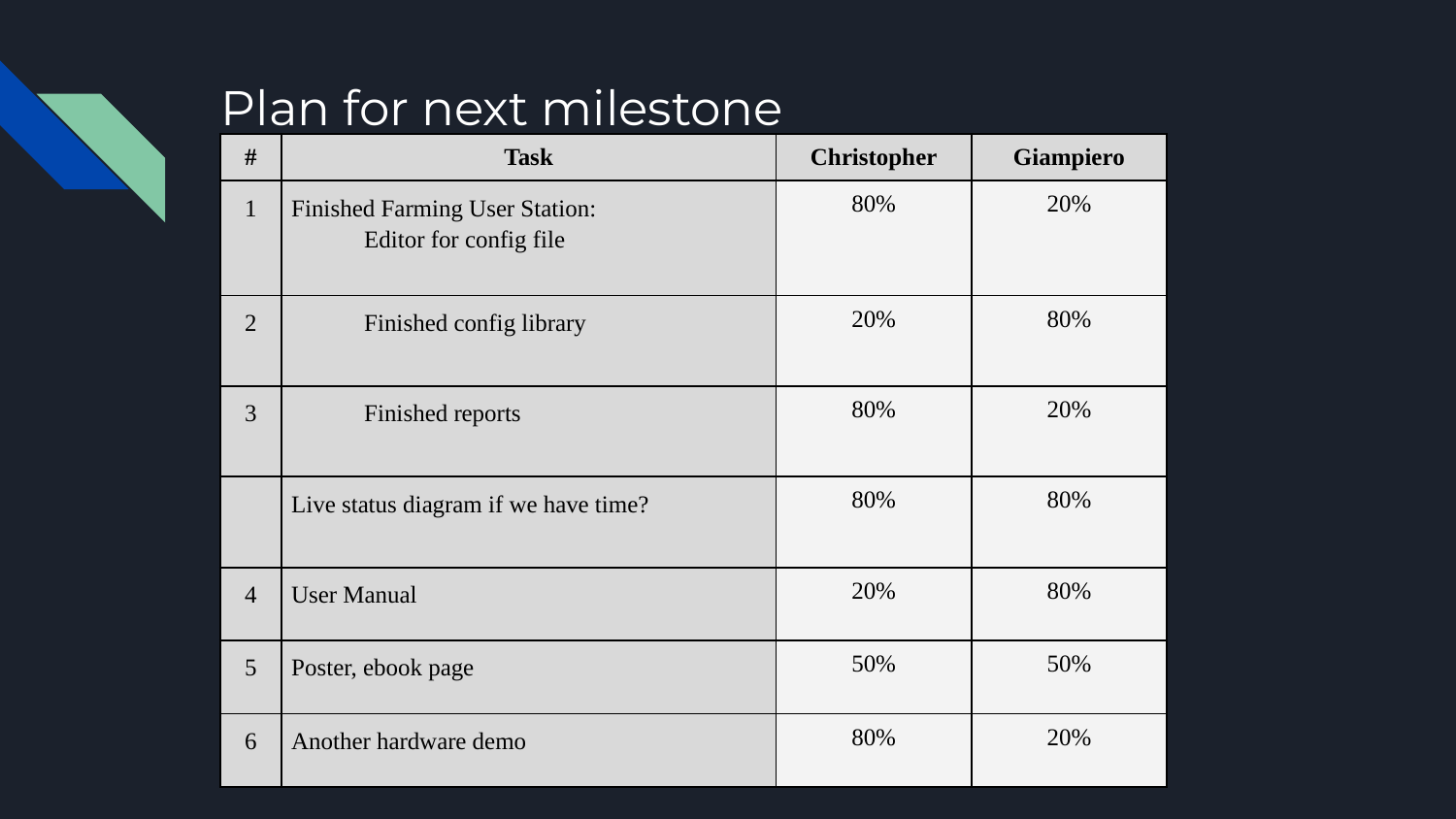

# Plan for next milestone
| # | Task | Christopher | Giampiero |
| --- | --- | --- | --- |
| 1 | Finished Farming User Station: Editor for config file | 80% | 20% |
| 2 | Finished config library | 20% | 80% |
| 3 | Finished reports | 80% | 20% |
|  | Live status diagram if we have time? | 80% | 80% |
| 4 | User Manual | 20% | 80% |
| 5 | Poster, ebook page | 50% | 50% |
| 6 | Another hardware demo | 80% | 20% |